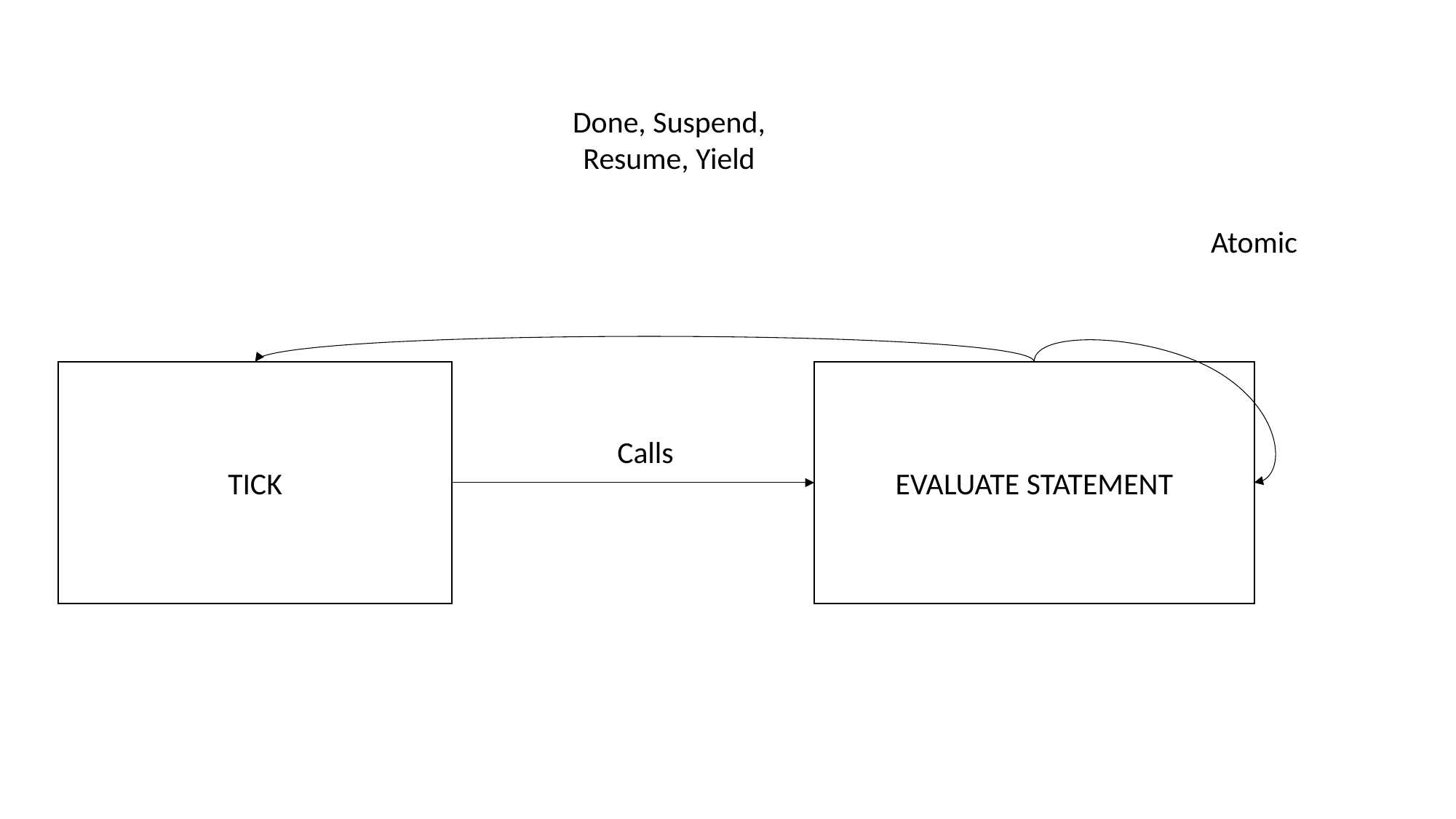

Done, Suspend, Resume, Yield
Atomic
TICK
EVALUATE STATEMENT
Calls